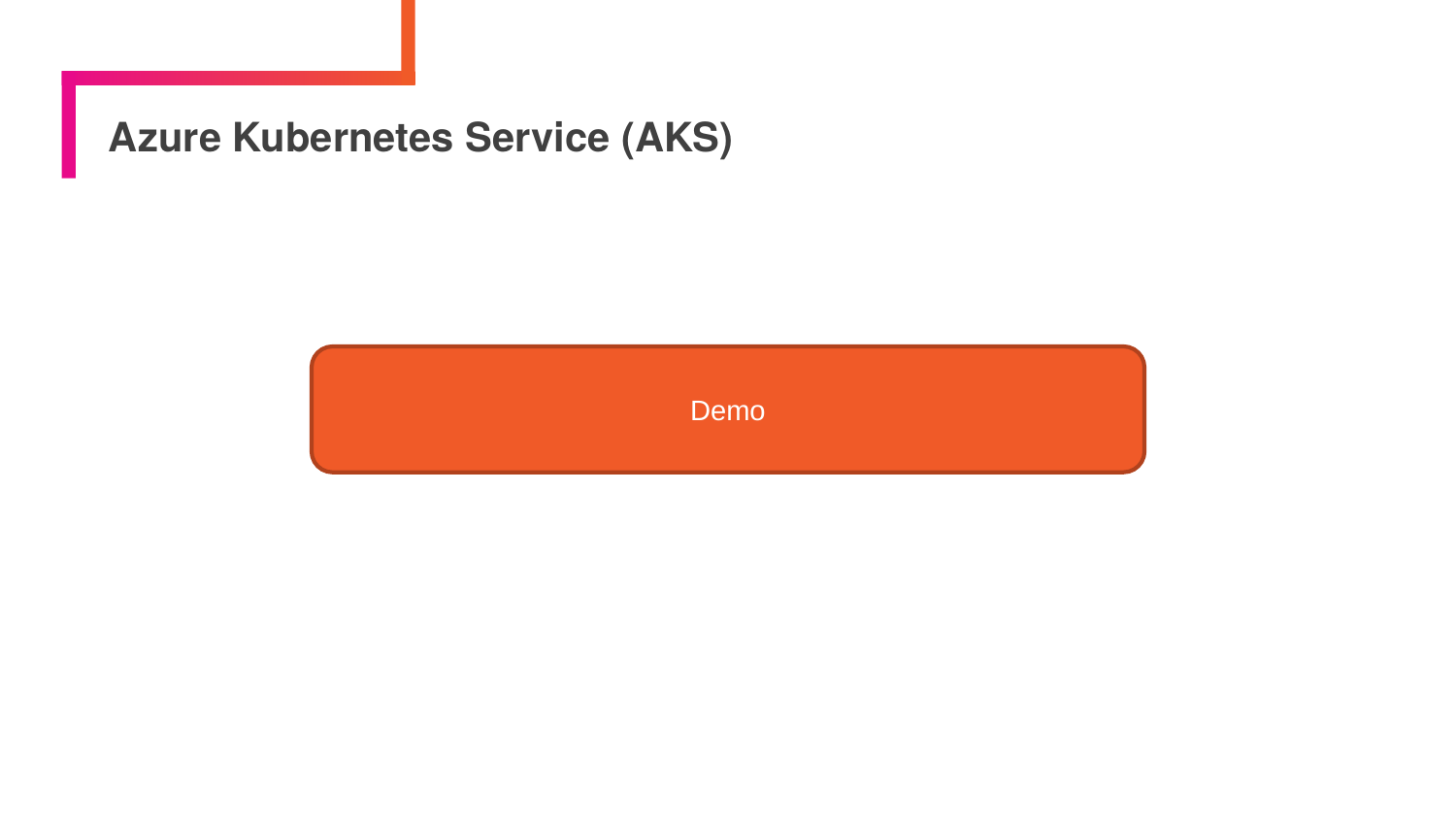

# Azure Kubernetes Service (AKS)
Demo
43